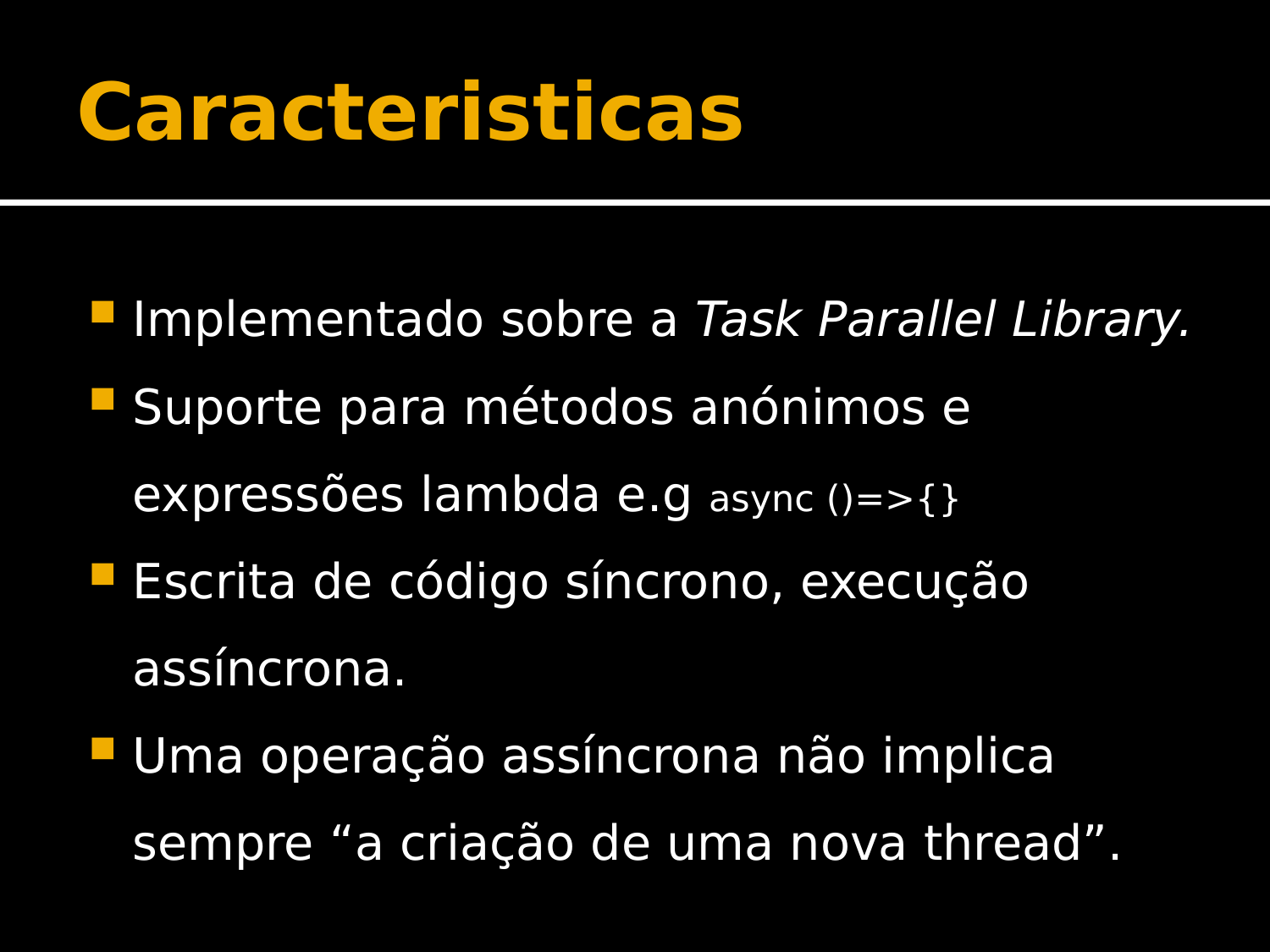

# Caracteristicas
Implementado sobre a Task Parallel Library.
Suporte para métodos anónimos e expressões lambda e.g async ()=>{}
Escrita de código síncrono, execução assíncrona.
Uma operação assíncrona não implica sempre “a criação de uma nova thread”.